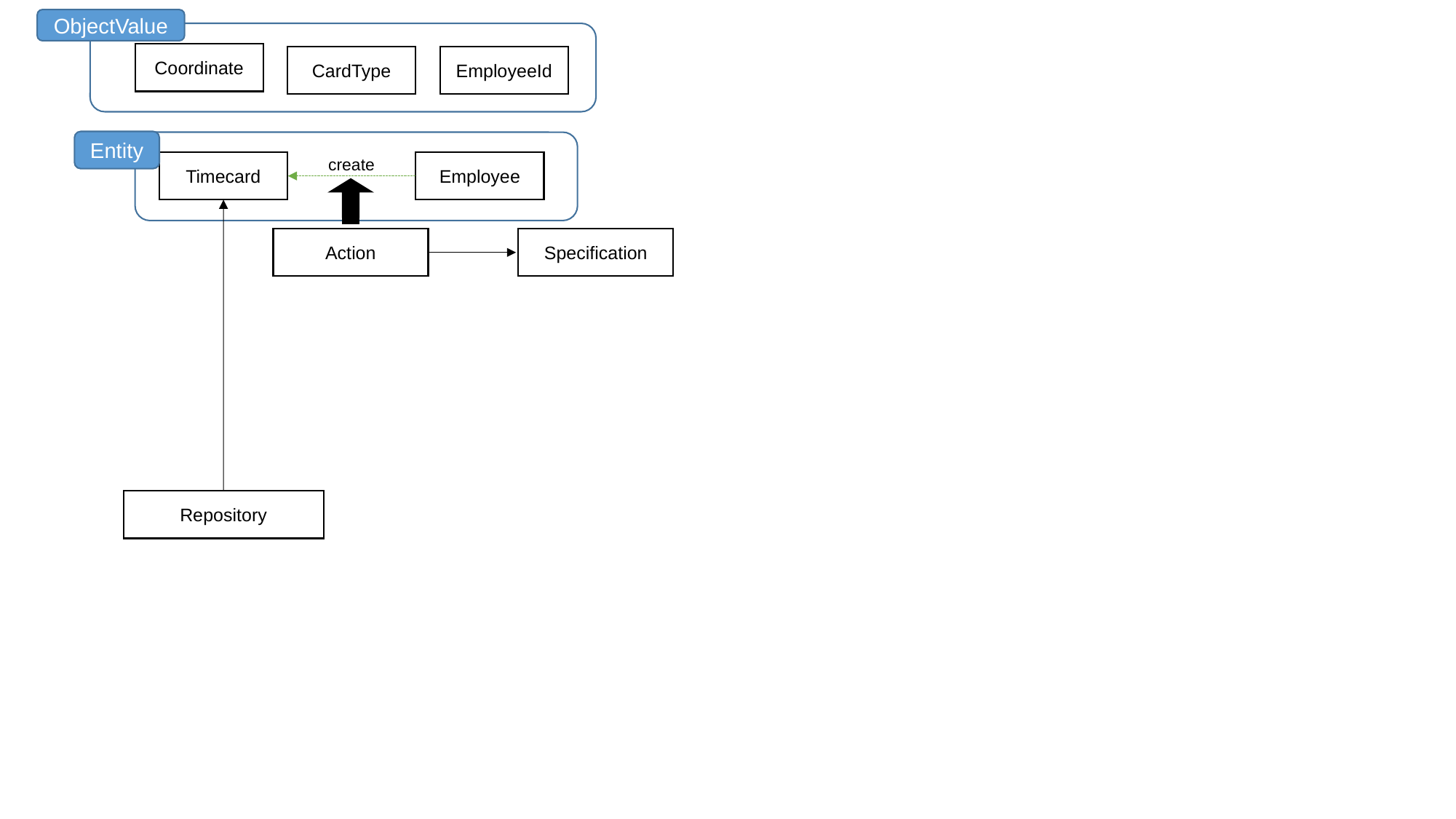

ObjectValue

Coordinate
CardType
EmployeeId
Entity

create
Timecard
Employee

Action
Specification
Repository